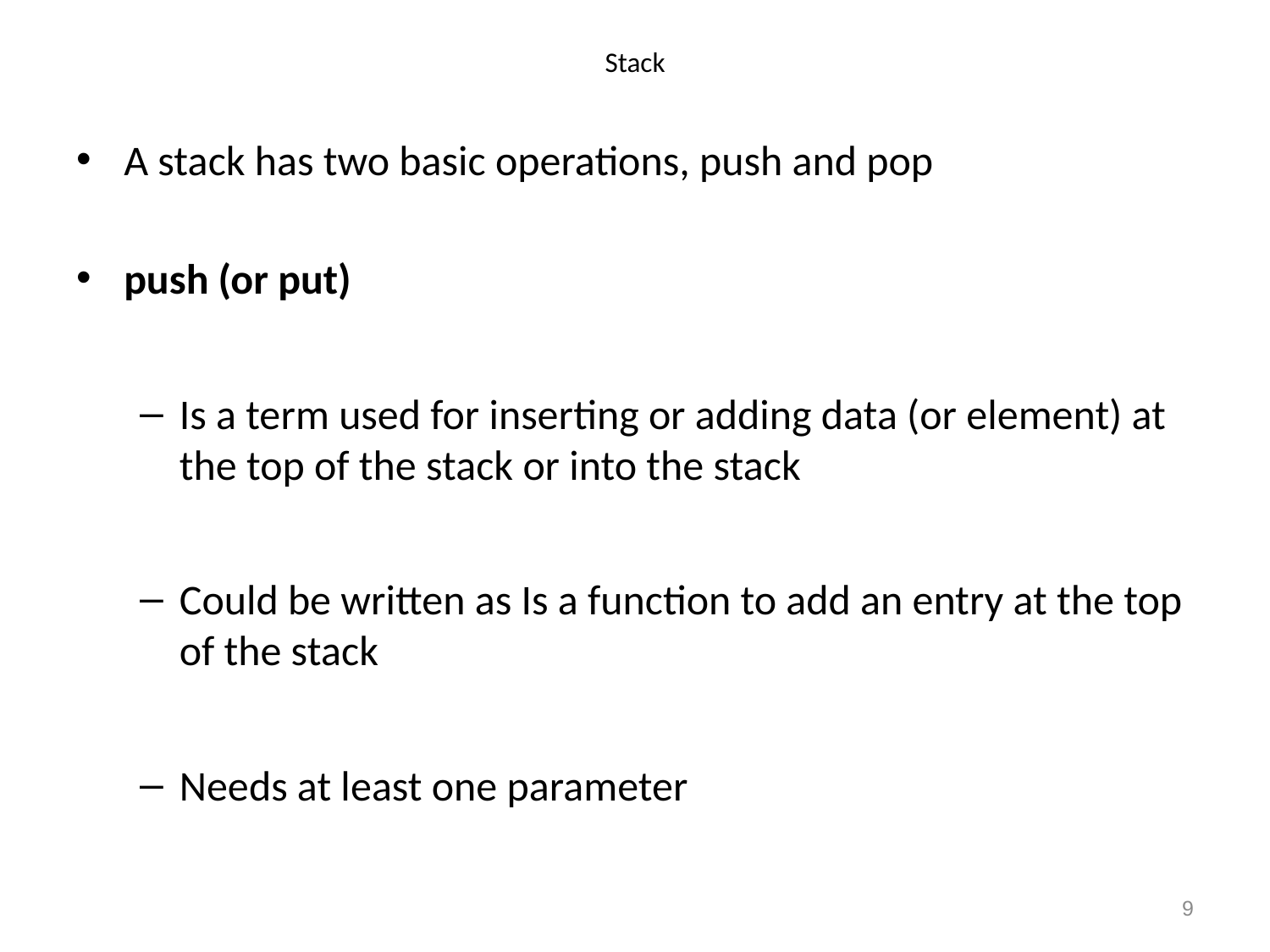

# Stack
A stack has two basic operations, push and pop

push (or put)

Is a term used for inserting or adding data (or element) at the top of the stack or into the stack

Could be written as Is a function to add an entry at the top of the stack

Needs at least one parameter

9